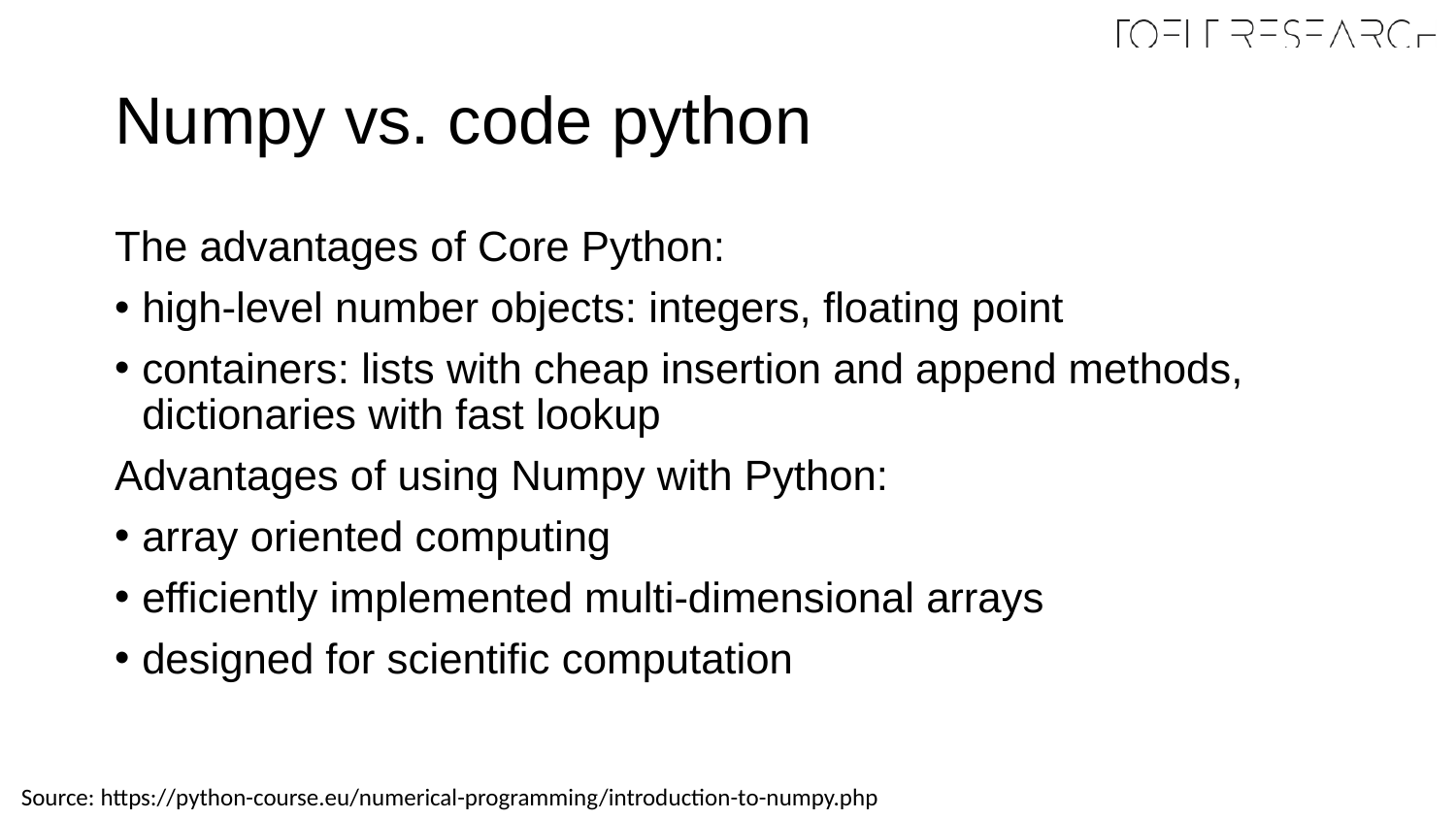

# Numpy vs. code python
The advantages of Core Python:
high-level number objects: integers, floating point
containers: lists with cheap insertion and append methods, dictionaries with fast lookup
Advantages of using Numpy with Python:
array oriented computing
efficiently implemented multi-dimensional arrays
designed for scientific computation

Source: https://python-course.eu/numerical-programming/introduction-to-numpy.php